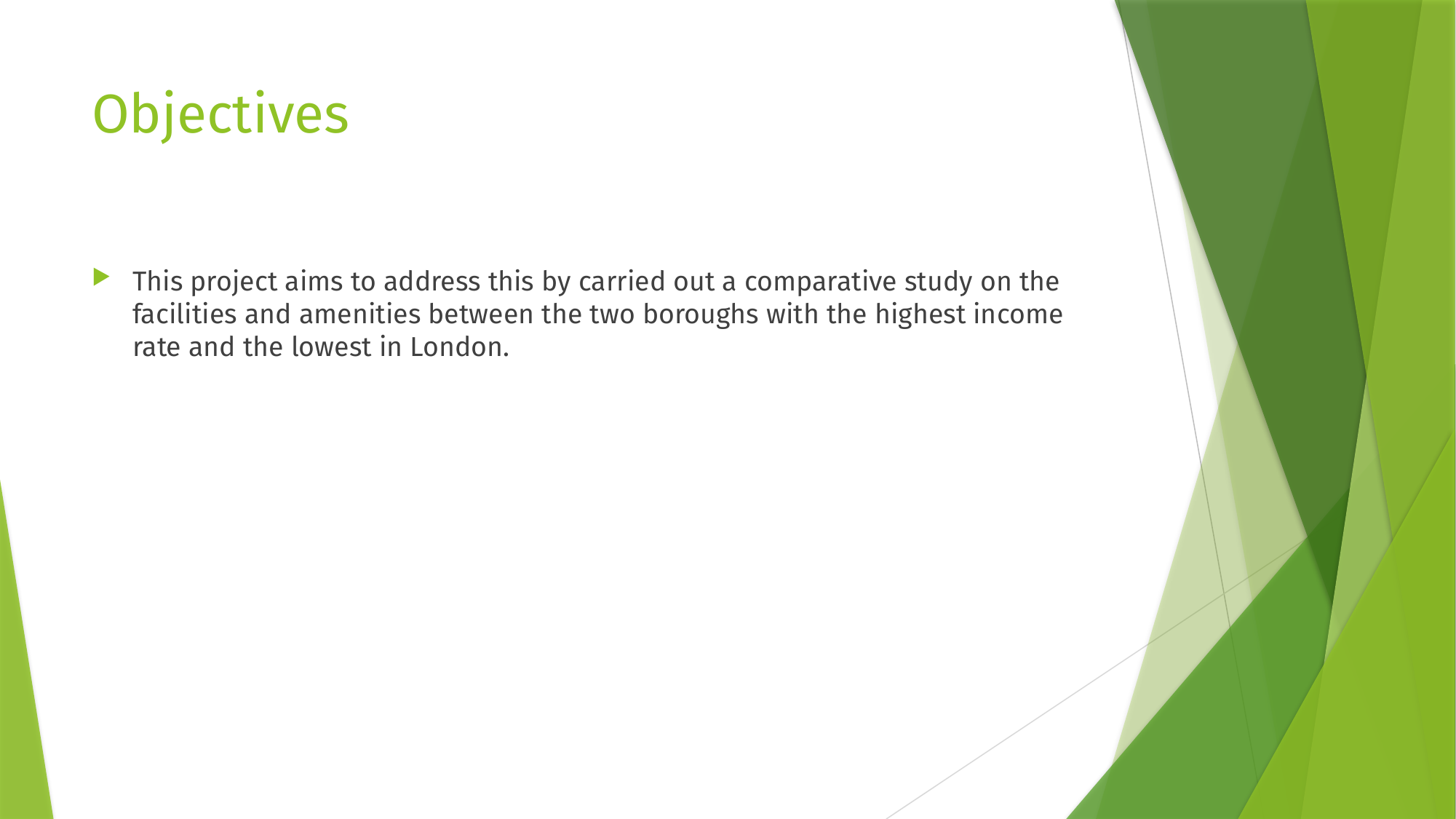

# Objectives
This project aims to address this by carried out a comparative study on the facilities and amenities between the two boroughs with the highest income rate and the lowest in London.